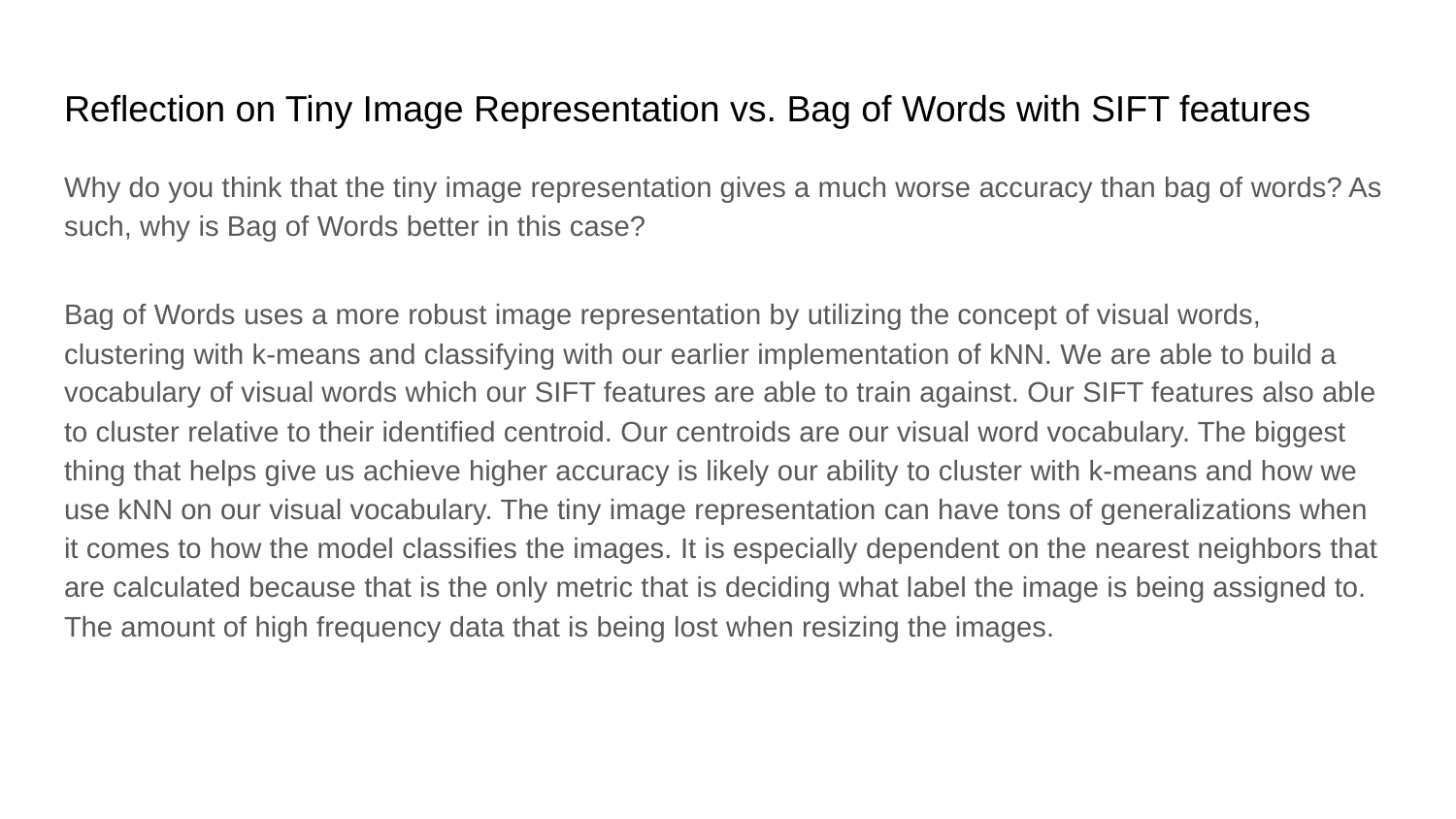

# Reflection on Tiny Image Representation vs. Bag of Words with SIFT features
Why do you think that the tiny image representation gives a much worse accuracy than bag of words? As such, why is Bag of Words better in this case?
Bag of Words uses a more robust image representation by utilizing the concept of visual words, clustering with k-means and classifying with our earlier implementation of kNN. We are able to build a vocabulary of visual words which our SIFT features are able to train against. Our SIFT features also able to cluster relative to their identified centroid. Our centroids are our visual word vocabulary. The biggest thing that helps give us achieve higher accuracy is likely our ability to cluster with k-means and how we use kNN on our visual vocabulary. The tiny image representation can have tons of generalizations when it comes to how the model classifies the images. It is especially dependent on the nearest neighbors that are calculated because that is the only metric that is deciding what label the image is being assigned to. The amount of high frequency data that is being lost when resizing the images.